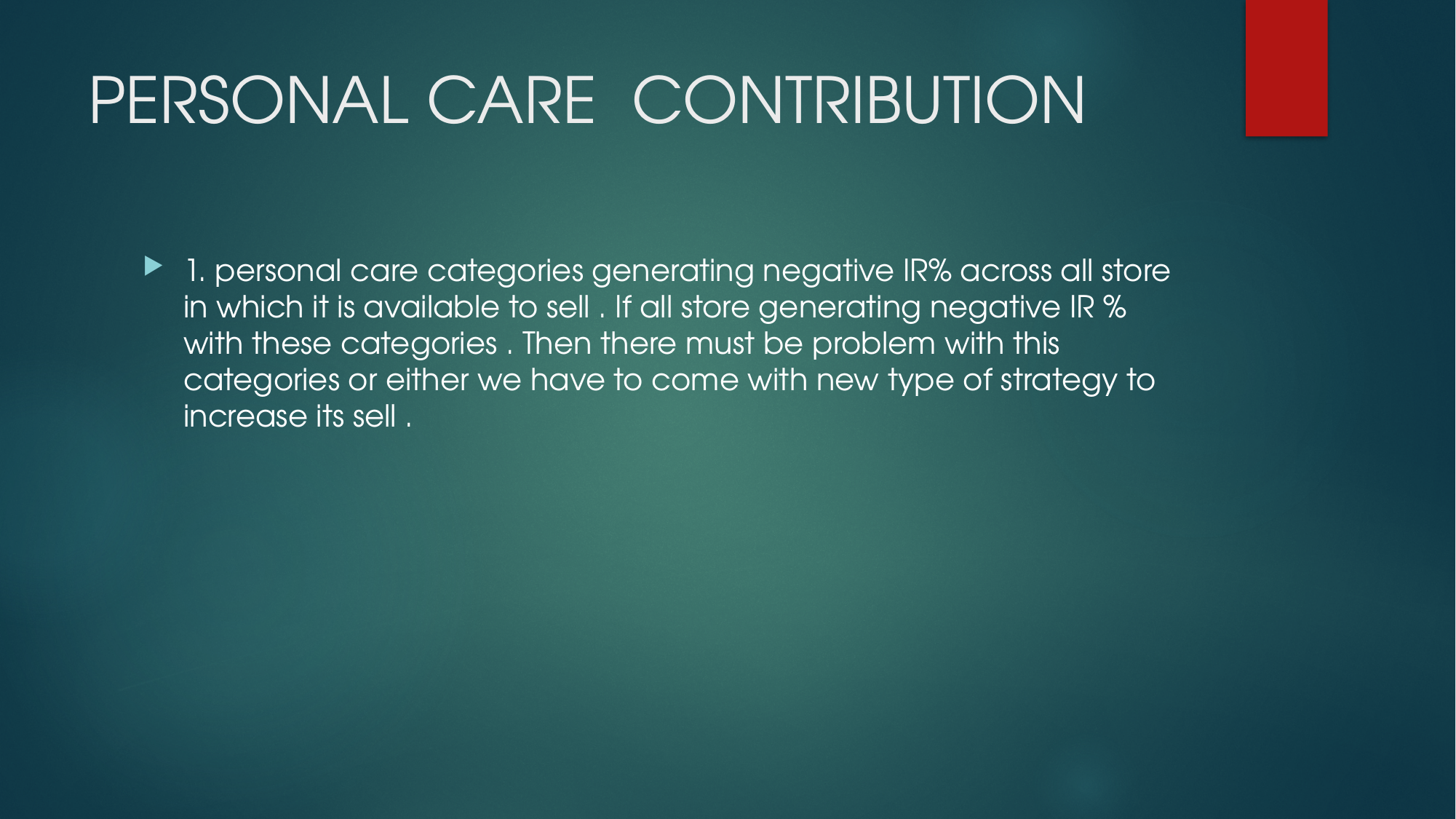

# PERSONAL CARE  CONTRIBUTION
1. personal care categories generating negative IR% across all store in which it is available to sell . If all store generating negative IR % with these categories . Then there must be problem with this categories or either we have to come with new type of strategy to increase its sell .